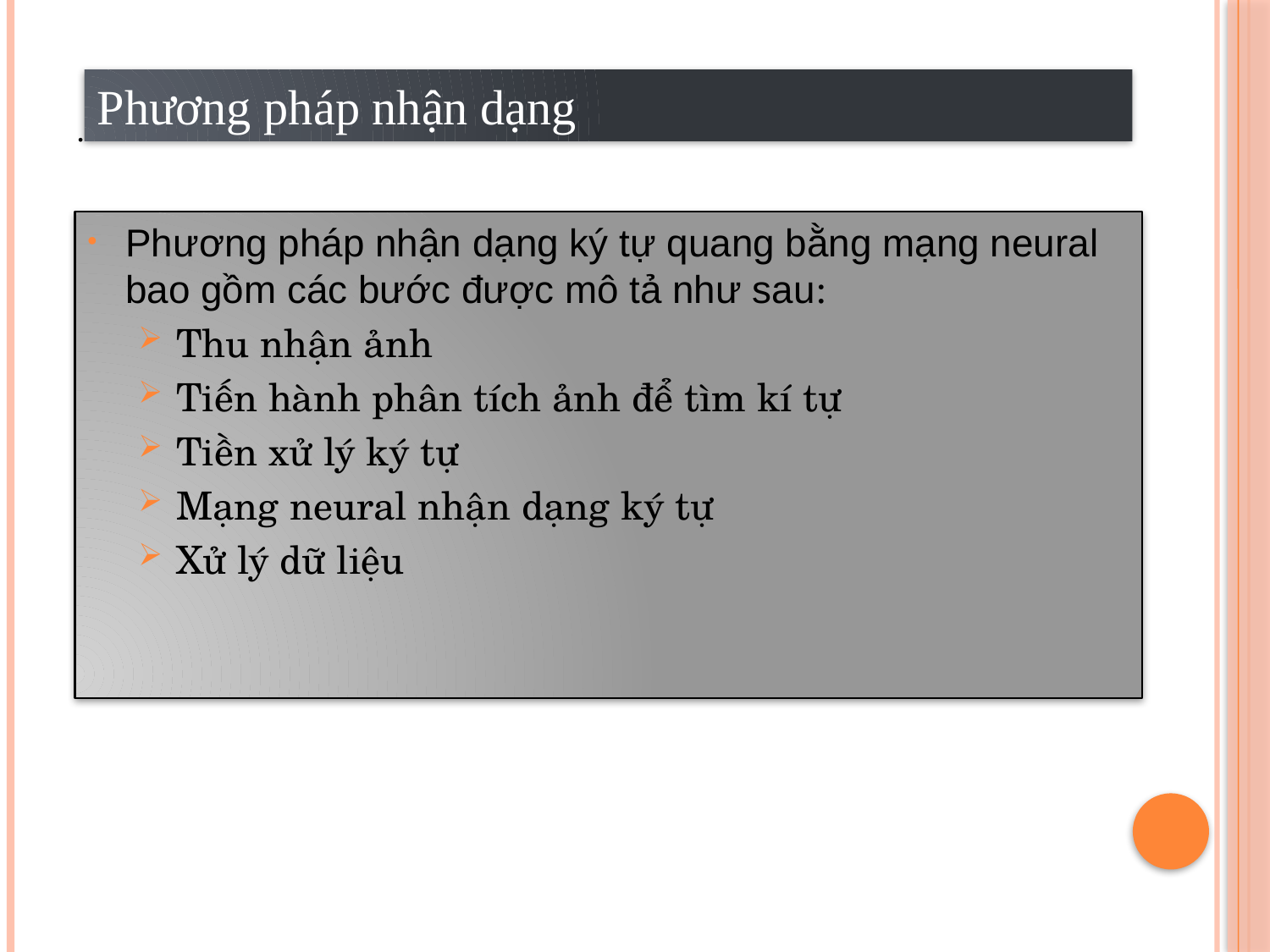

Phương pháp nhận dạng
.
Phương pháp nhận dạng ký tự quang bằng mạng neural bao gồm các bước được mô tả như sau:
Thu nhận ảnh
Tiến hành phân tích ảnh để tìm kí tự
Tiền xử lý ký tự
Mạng neural nhận dạng ký tự
Xử lý dữ liệu